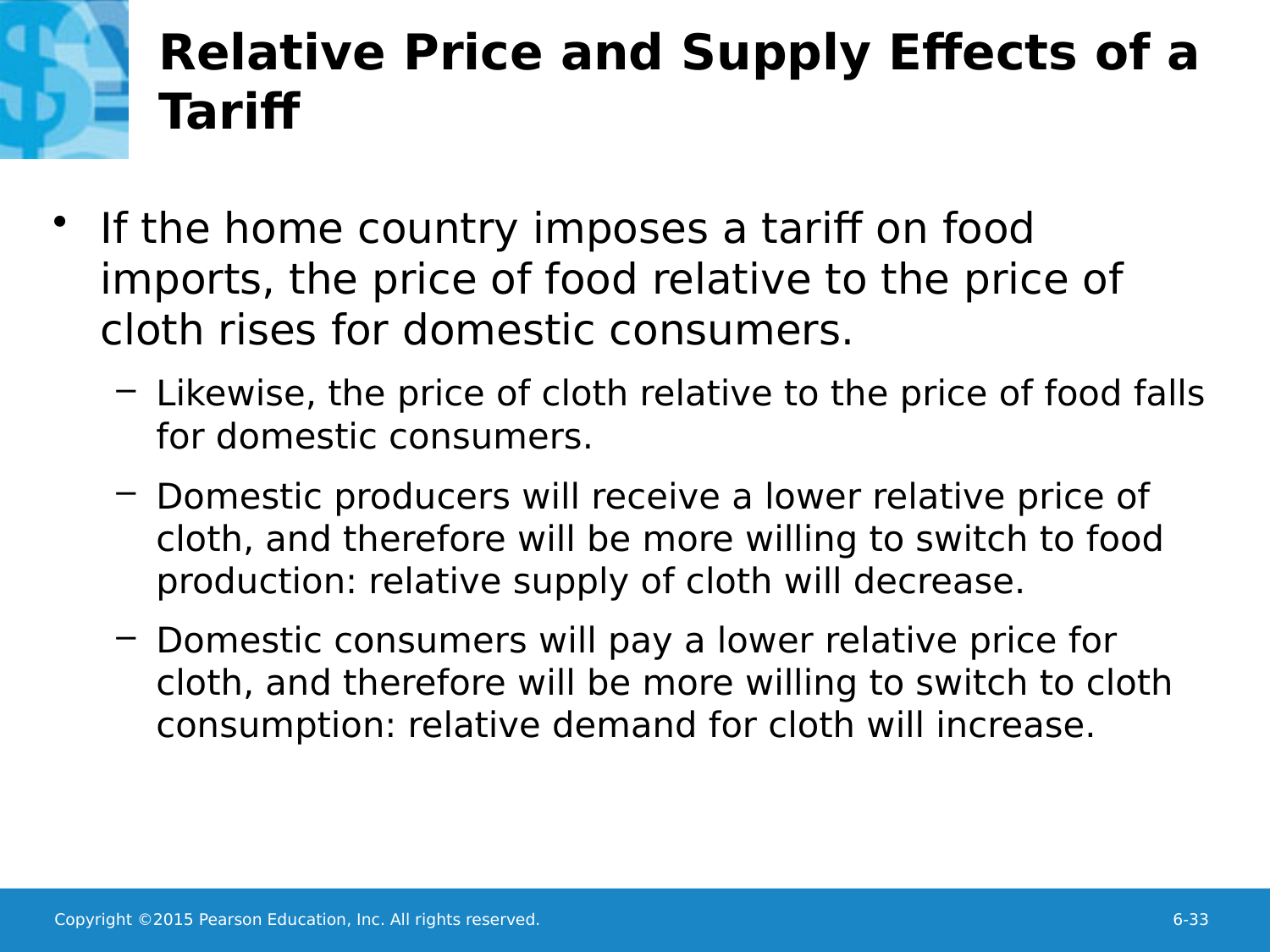

# Relative Price and Supply Effects of a Tariff
If the home country imposes a tariff on food imports, the price of food relative to the price of cloth rises for domestic consumers.
Likewise, the price of cloth relative to the price of food falls for domestic consumers.
Domestic producers will receive a lower relative price of cloth, and therefore will be more willing to switch to food production: relative supply of cloth will decrease.
Domestic consumers will pay a lower relative price for cloth, and therefore will be more willing to switch to cloth consumption: relative demand for cloth will increase.